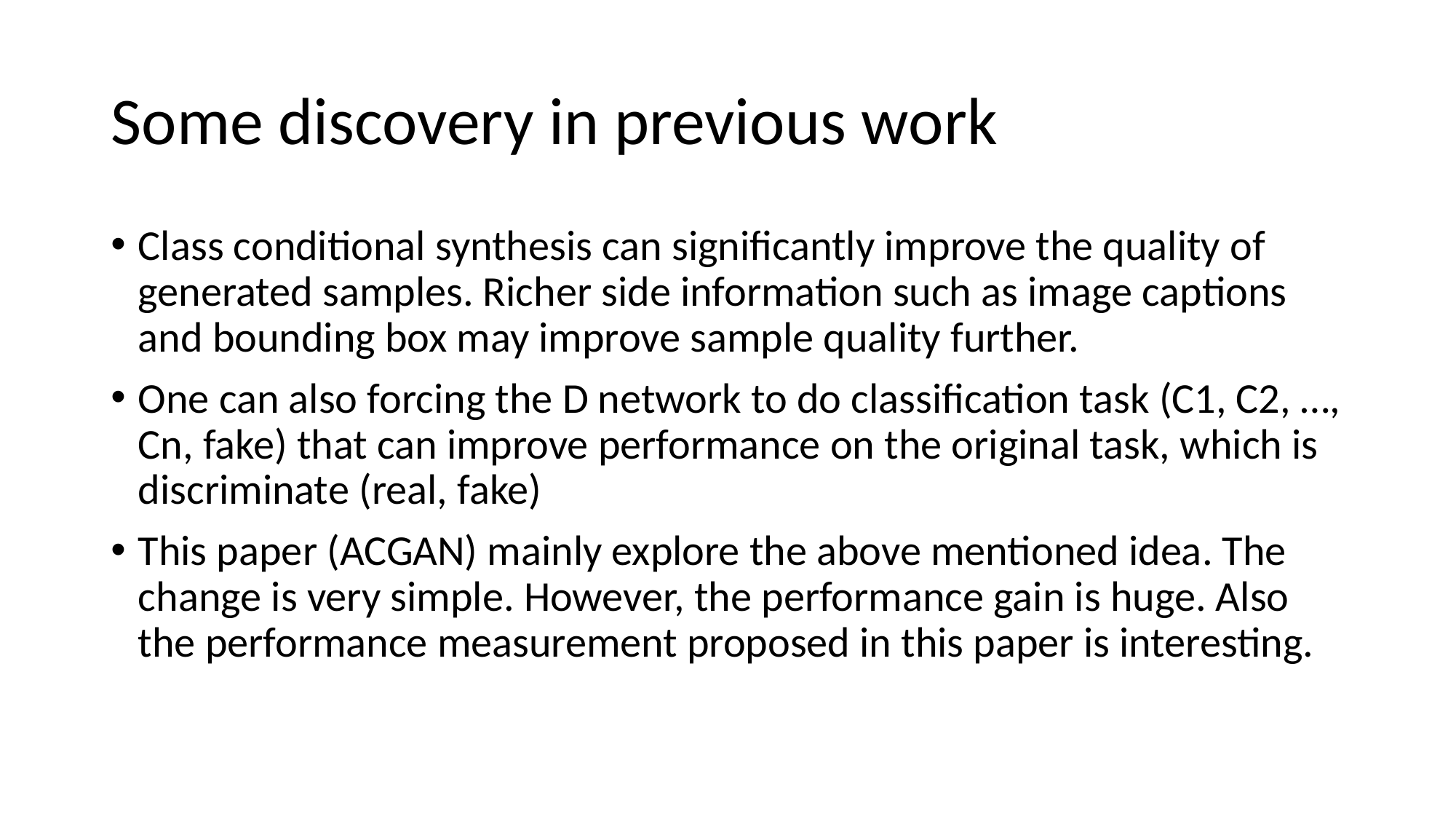

# Some discovery in previous work
Class conditional synthesis can significantly improve the quality of generated samples. Richer side information such as image captions and bounding box may improve sample quality further.
One can also forcing the D network to do classification task (C1, C2, …, Cn, fake) that can improve performance on the original task, which is discriminate (real, fake)
This paper (ACGAN) mainly explore the above mentioned idea. The change is very simple. However, the performance gain is huge. Also the performance measurement proposed in this paper is interesting.